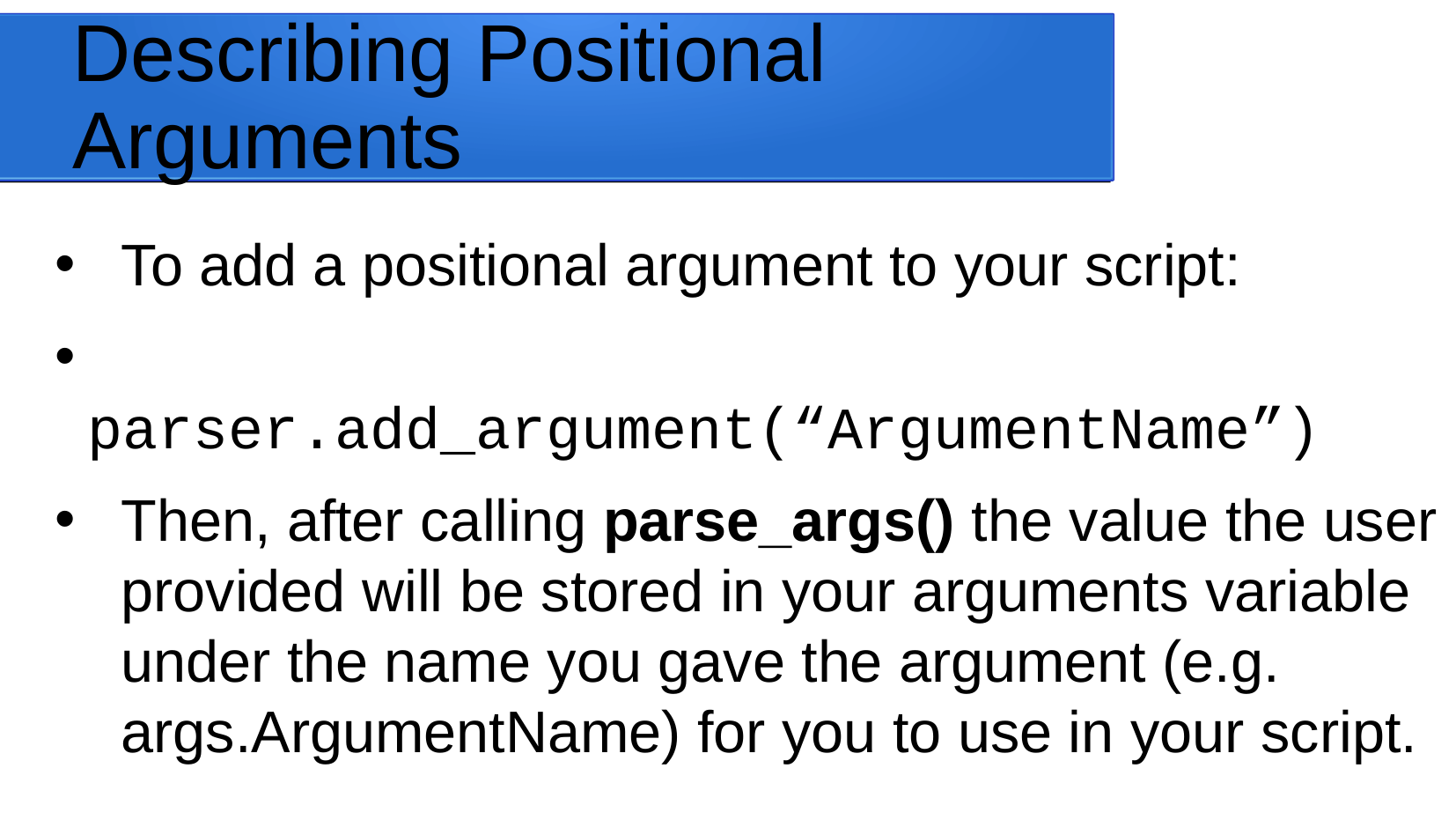

Describing Positional Arguments
# To add a positional argument to your script:
	parser.add_argument(“ArgumentName”)
Then, after calling parse_args() the value the user provided will be stored in your arguments variable under the name you gave the argument (e.g. args.ArgumentName) for you to use in your script.